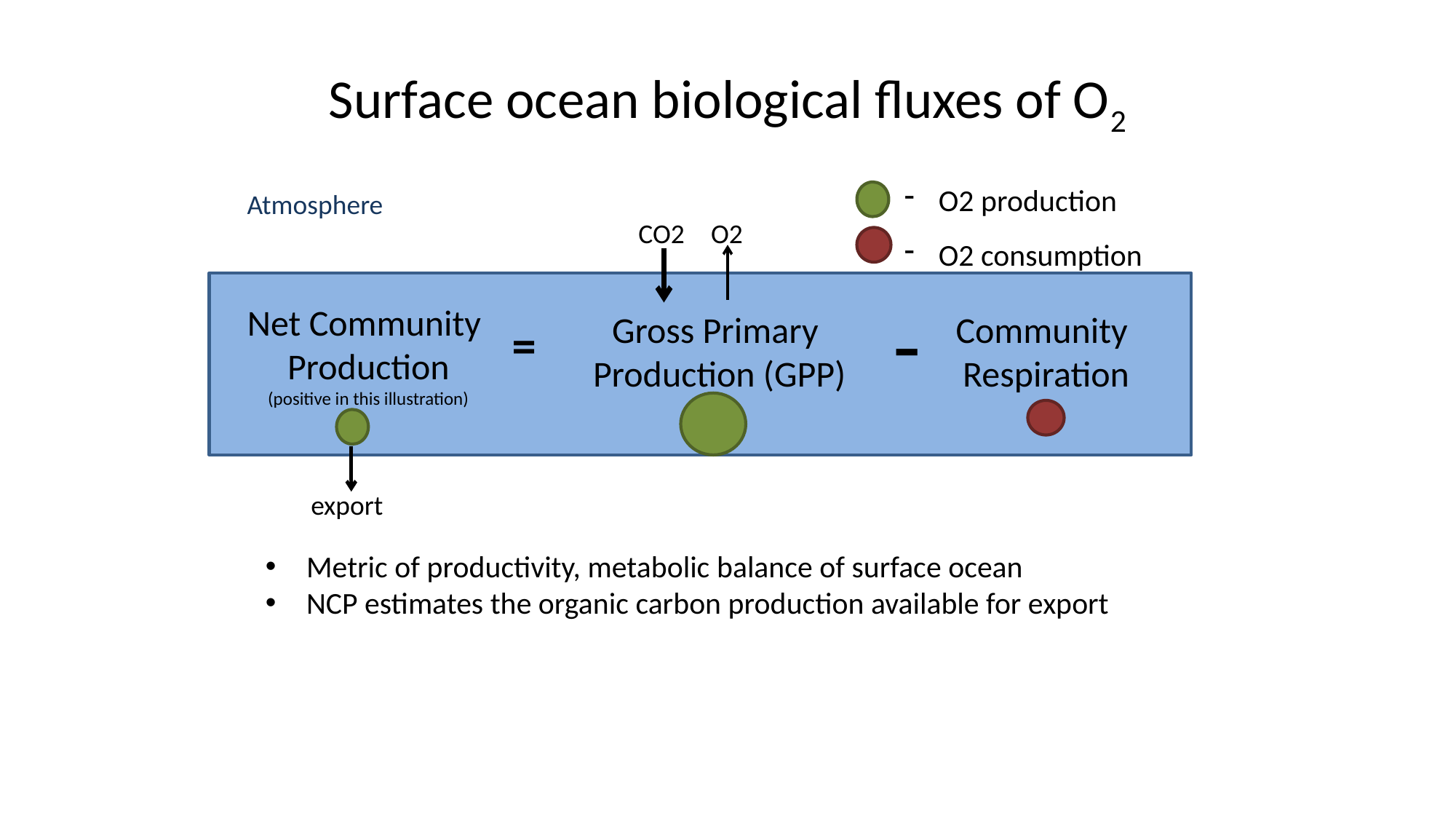

# Surface ocean biological fluxes of O2
O2 production
O2 consumption

-
Net Community
Production
(positive in this illustration)
Gross Primary
Production (GPP)
Community
Respiration
=

Atmosphere
CO2
O2
export
Metric of productivity, metabolic balance of surface ocean
NCP estimates the organic carbon production available for export